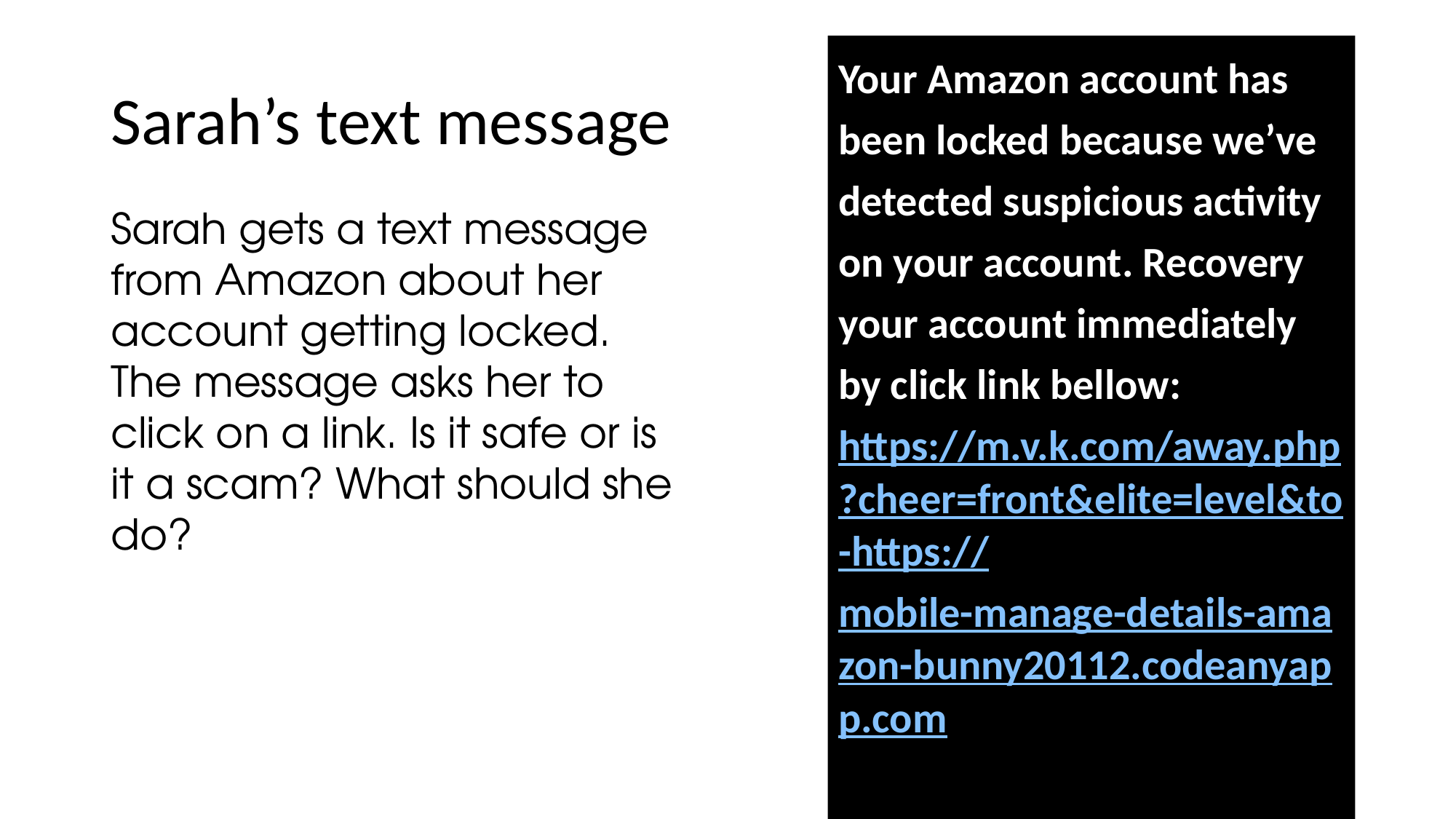

Your Amazon account has been locked because we’ve detected suspicious activity on your account. Recovery your account immediately by click link bellow: https://m.v.k.com/away.php?cheer=front&elite=level&to-https://mobile-manage-details-amazon-bunny20112.codeanyapp.com
# Sarah’s text message
Sarah gets a text message from Amazon about her account getting locked. The message asks her to click on a link. Is it safe or is it a scam? What should she do?